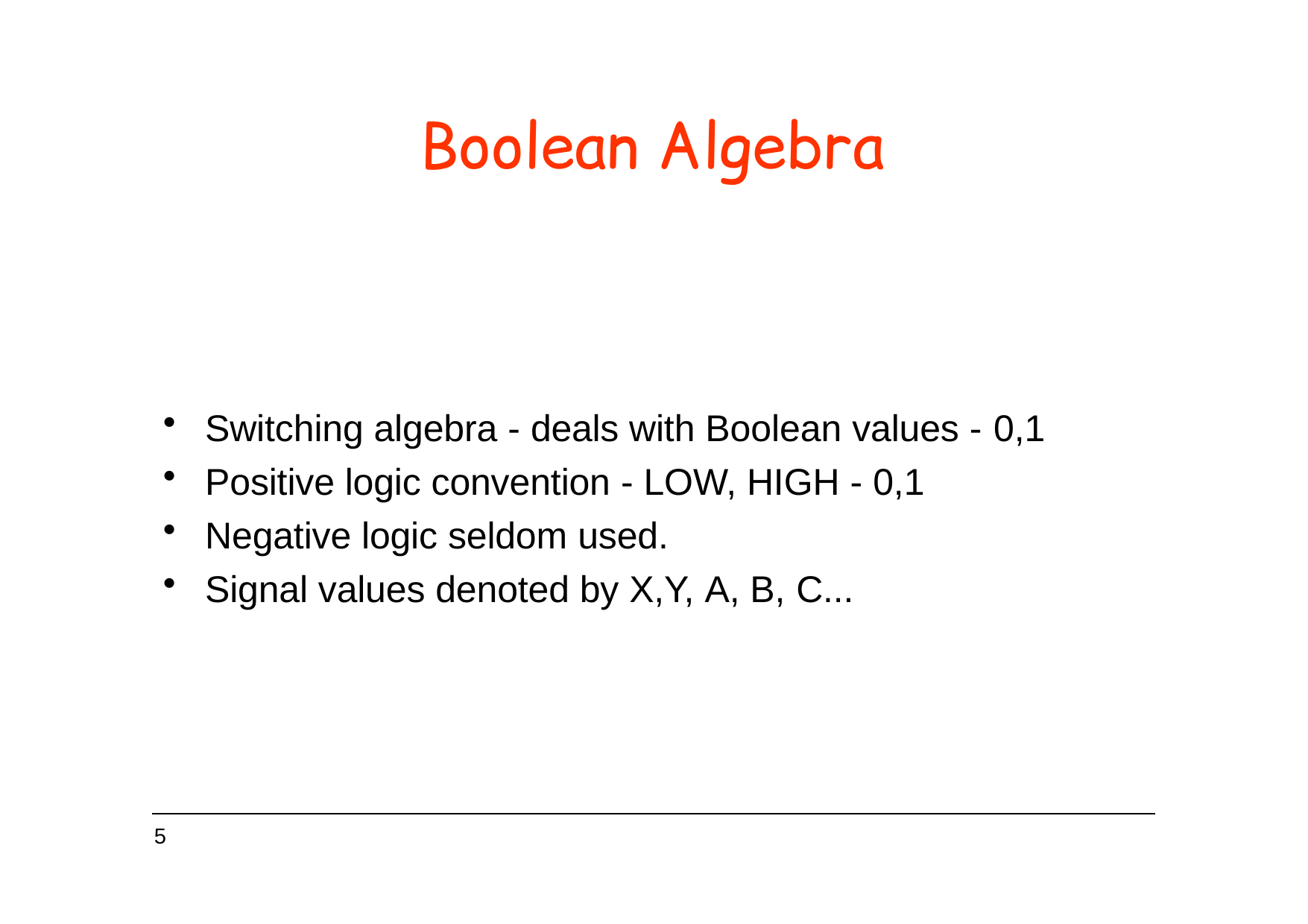

# Boolean Algebra
Switching algebra - deals with Boolean values - 0,1
Positive logic convention - LOW, HIGH - 0,1
Negative logic seldom used.
Signal values denoted by X,Y, A, B, C...

5